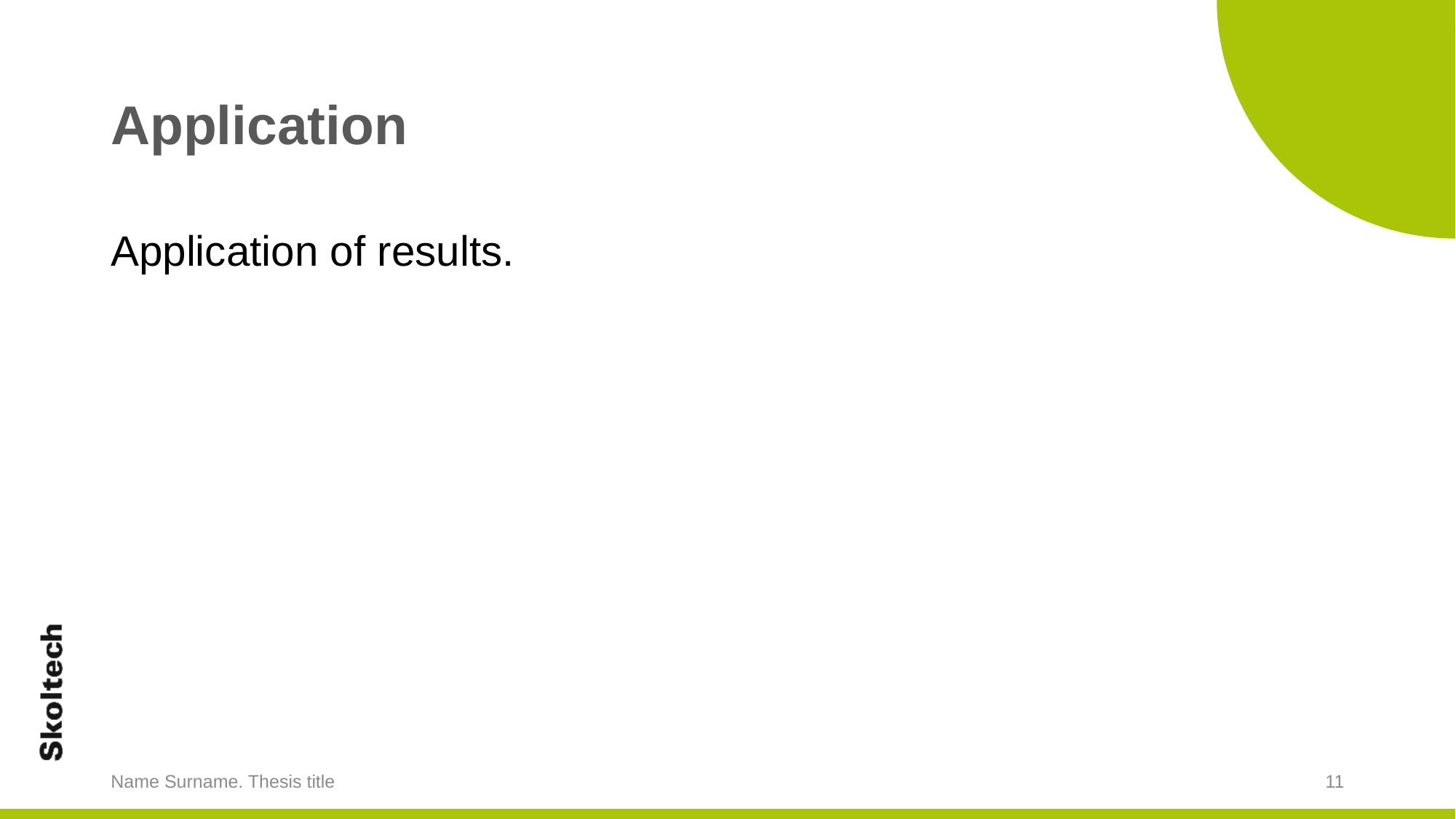

# Application
Application of results.
Name Surname. Thesis title
11